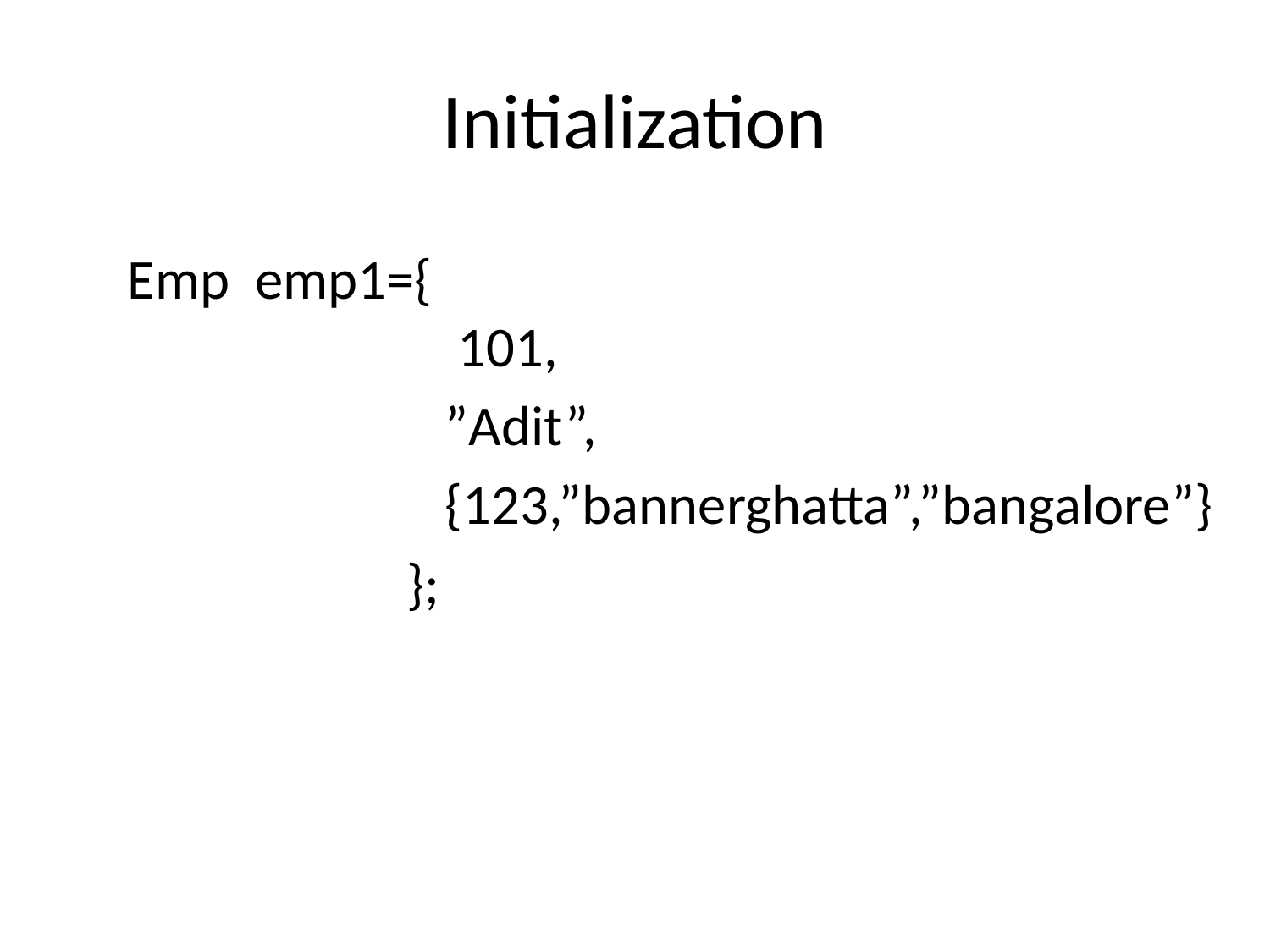

# Initialization
Emp  emp1={ 				  			                101,
		     ”Adit”,
       	               {123,”bannerghatta”,”bangalore”}
	            };